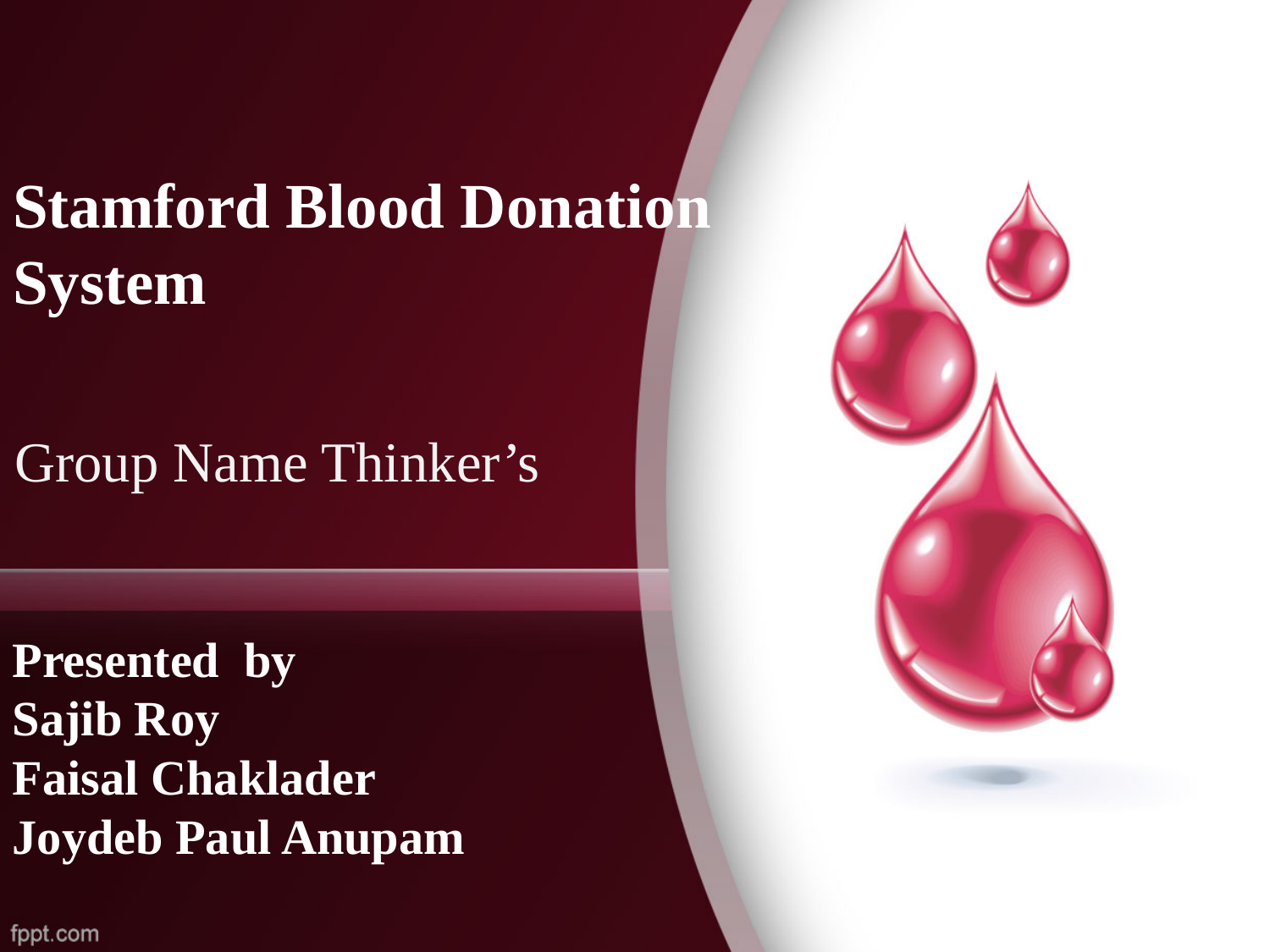

# Stamford Blood Donation System
Group Name Thinker’s
Presented  by
Sajib Roy
Faisal Chaklader
Joydeb Paul Anupam